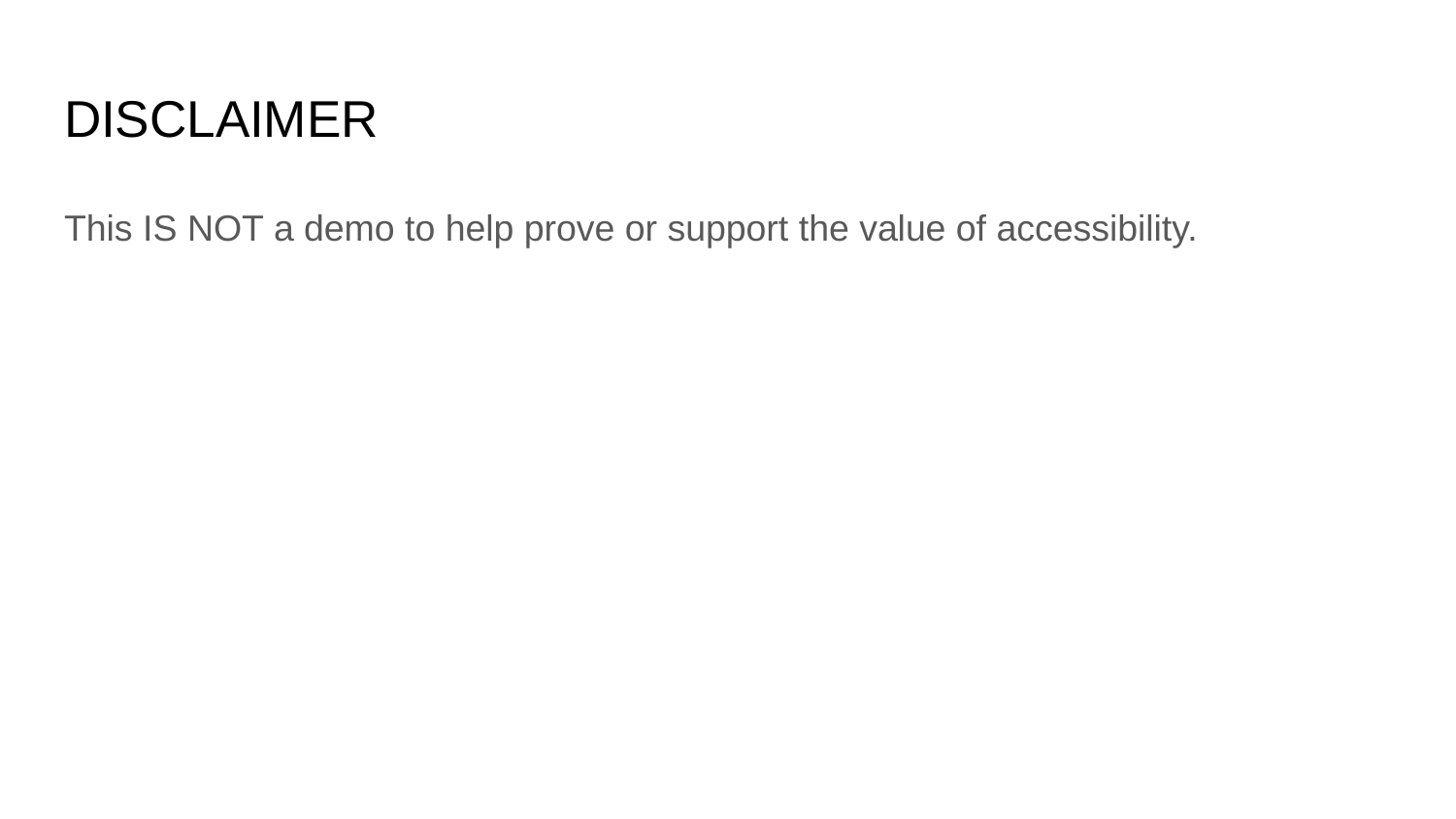

# DISCLAIMER
This IS NOT a demo to help prove or support the value of accessibility.